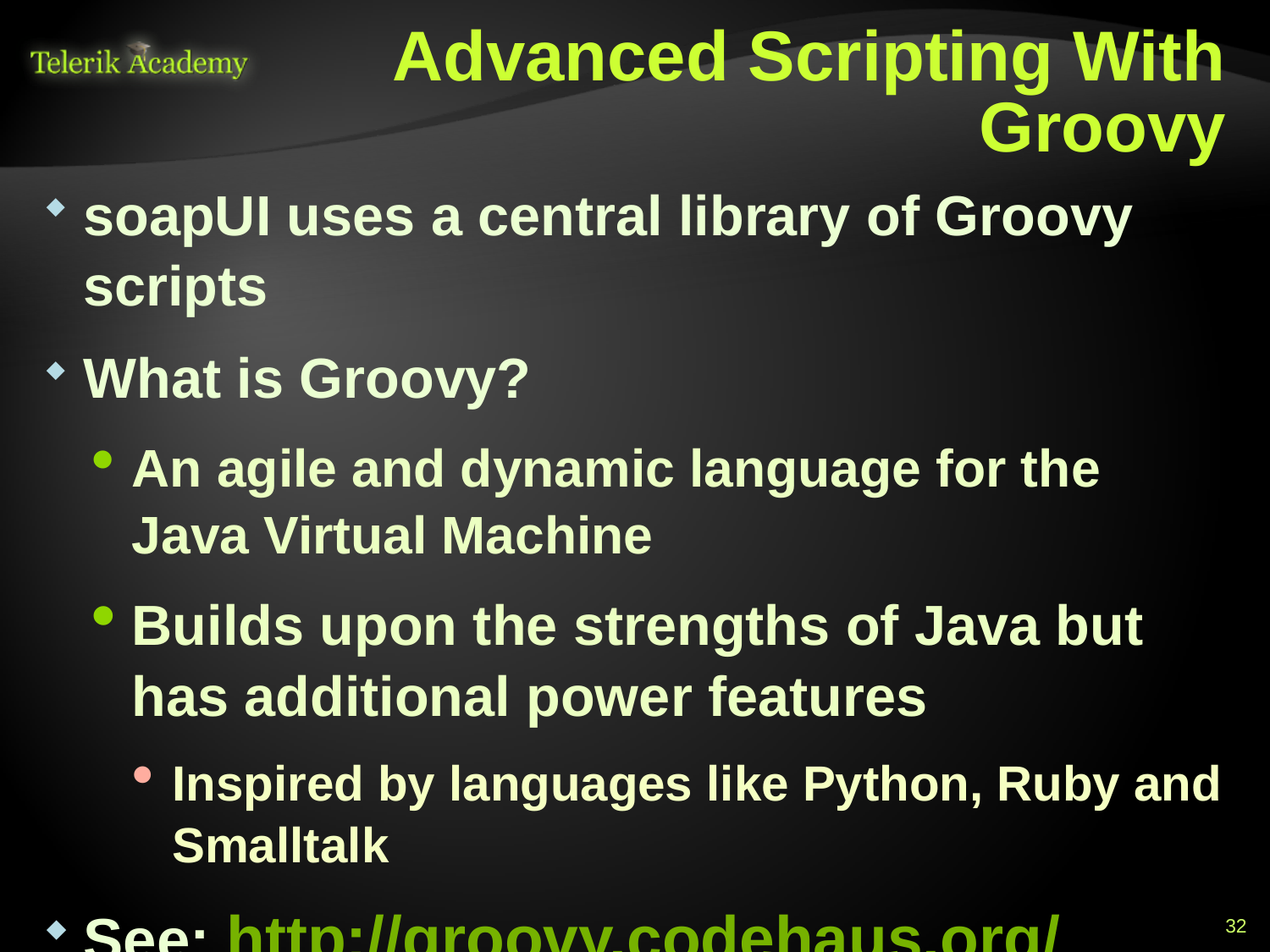

# Advanced Scripting With Groovy
soapUI uses a central library of Groovy scripts
What is Groovy?
An agile and dynamic language for the Java Virtual Machine
Builds upon the strengths of Java but has additional power features
Inspired by languages like Python, Ruby and Smalltalk
See: http://groovy.codehaus.org/

32